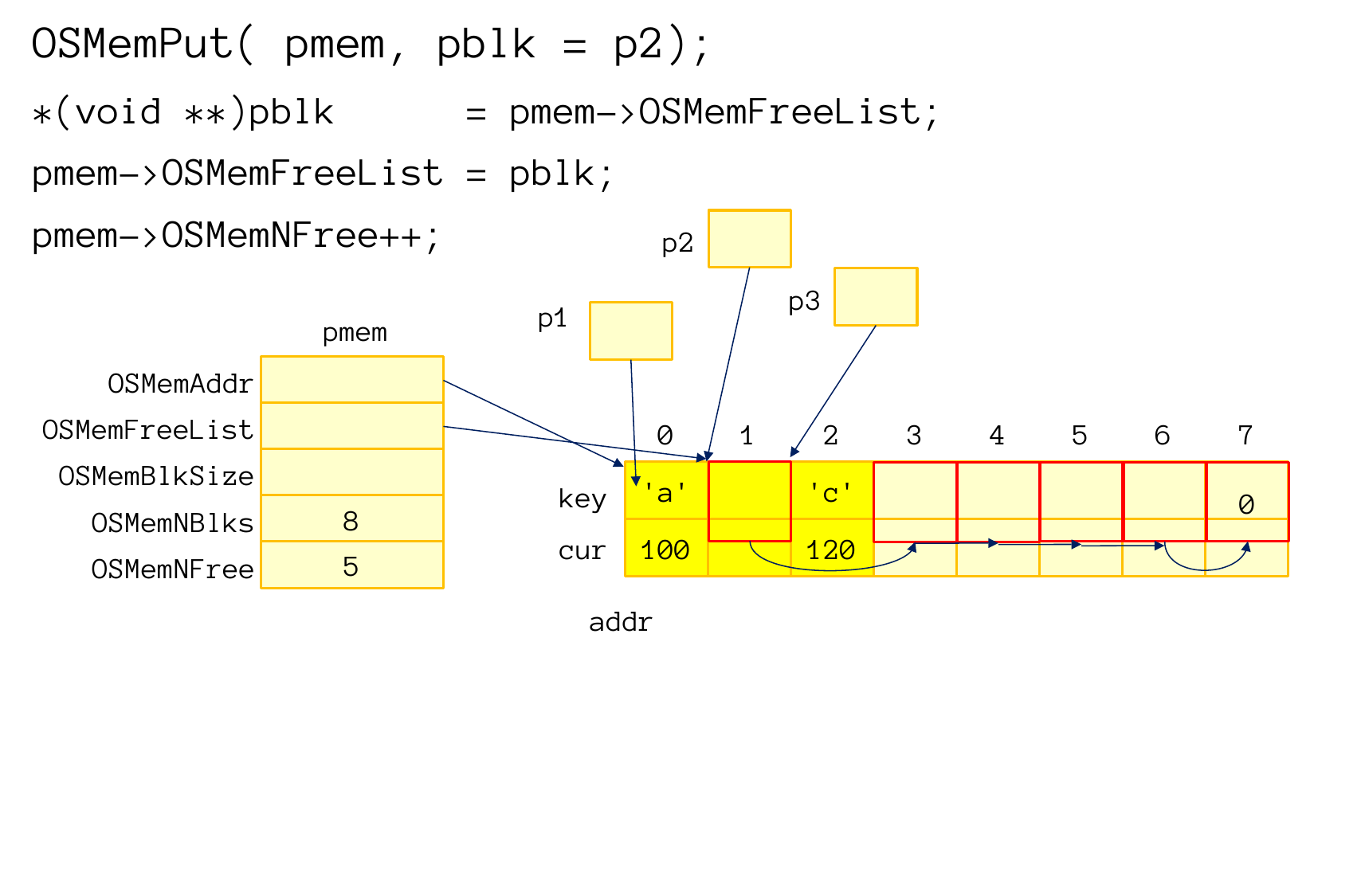

OSMemPut( pmem, pblk = p2);
*(void **)pblk      = pmem->OSMemFreeList;
pmem->OSMemFreeList = pblk;
pmem->OSMemNFree++;
p2

p3

p1
pmem

OSMemAddr

OSMemFreeList

0
1
2
3
4
5
6
7
OSMemBlkSize

key
'a'

'c'

0

OSMemNBlks
8
cur
100

120

OSMemNFree
5
addr